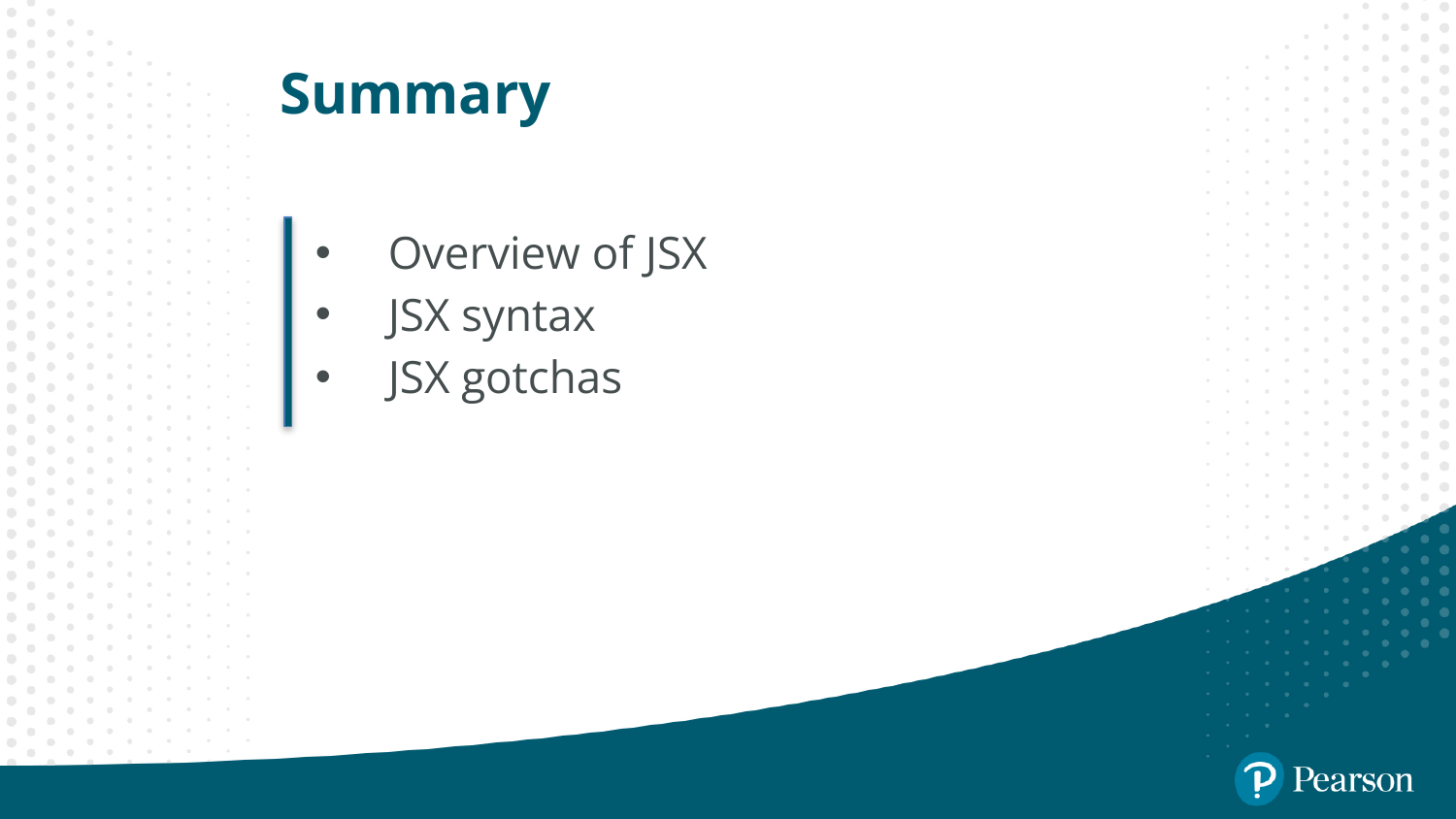

# Summary
Overview of JSX
JSX syntax
JSX gotchas